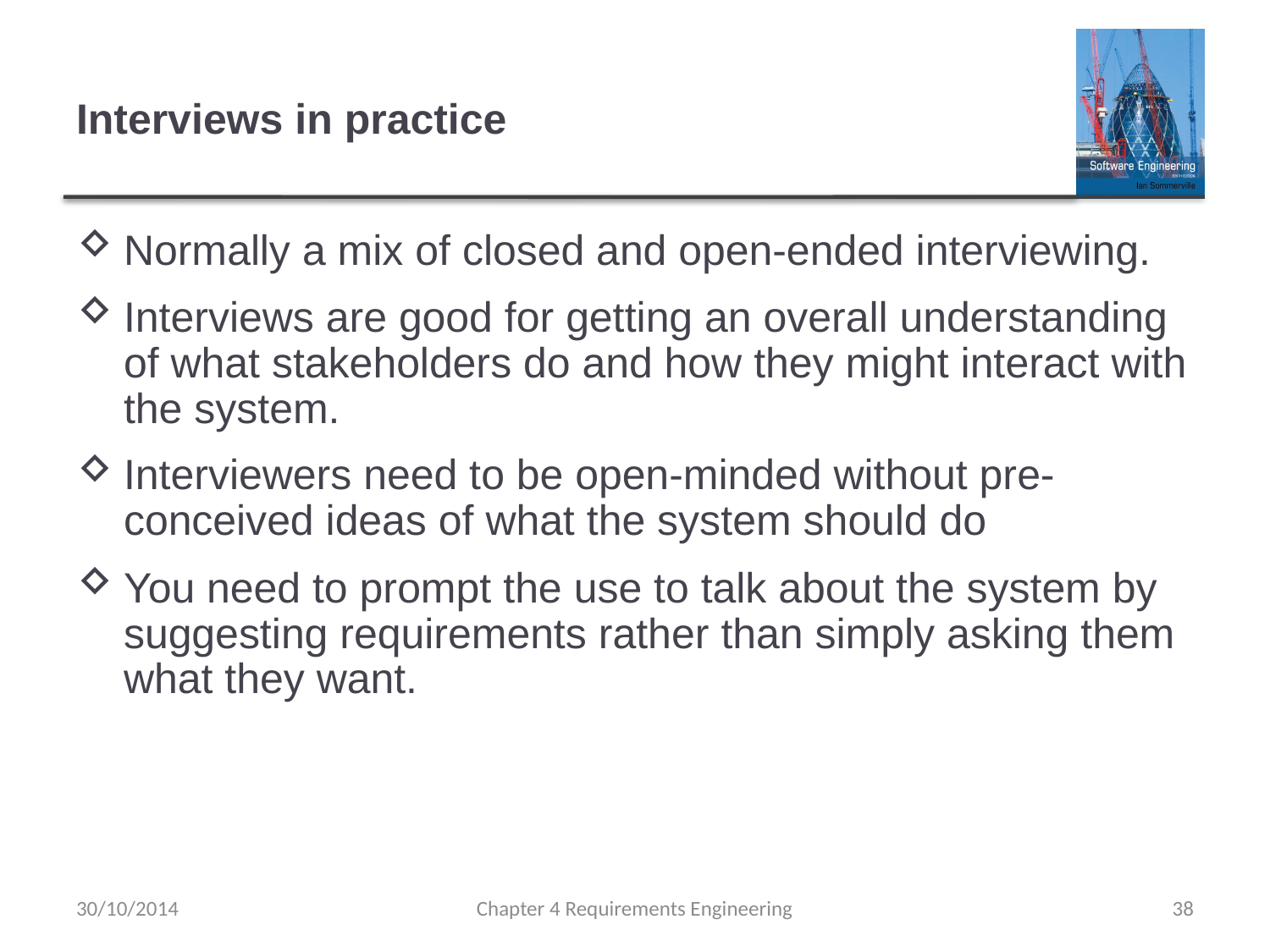

# Interviews in practice
Normally a mix of closed and open-ended interviewing.
Interviews are good for getting an overall understanding of what stakeholders do and how they might interact with the system.
Interviewers need to be open-minded without pre-conceived ideas of what the system should do
You need to prompt the use to talk about the system by suggesting requirements rather than simply asking them what they want.
30/10/2014
Chapter 4 Requirements Engineering
38